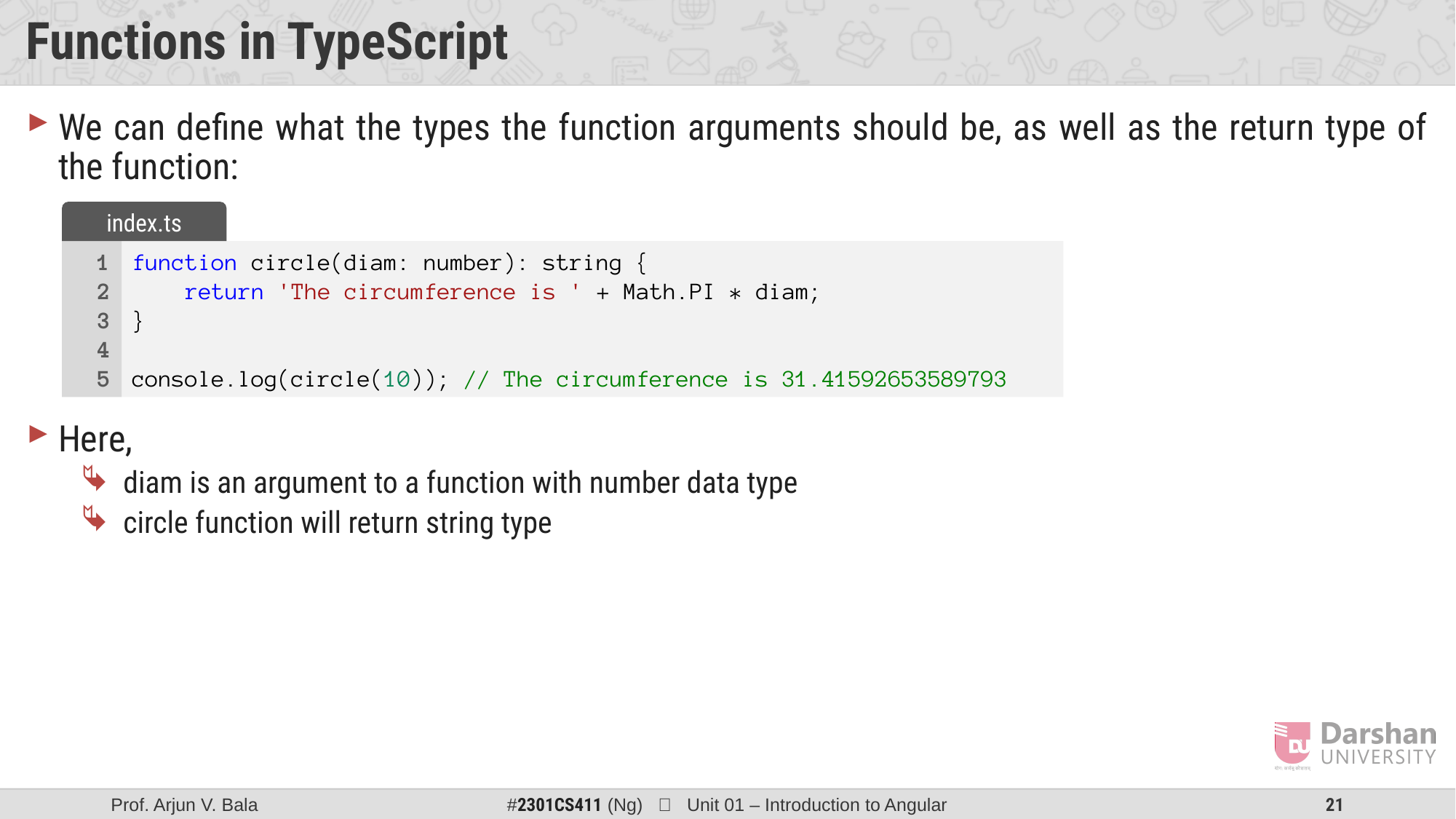

# Functions in TypeScript
We can define what the types the function arguments should be, as well as the return type of the function:

Here,
diam is an argument to a function with number data type
circle function will return string type
index.ts
1
2
3
4
5
function circle(diam: number): string {
    return 'The circumference is ' + Math.PI * diam;
}
console.log(circle(10)); // The circumference is 31.41592653589793